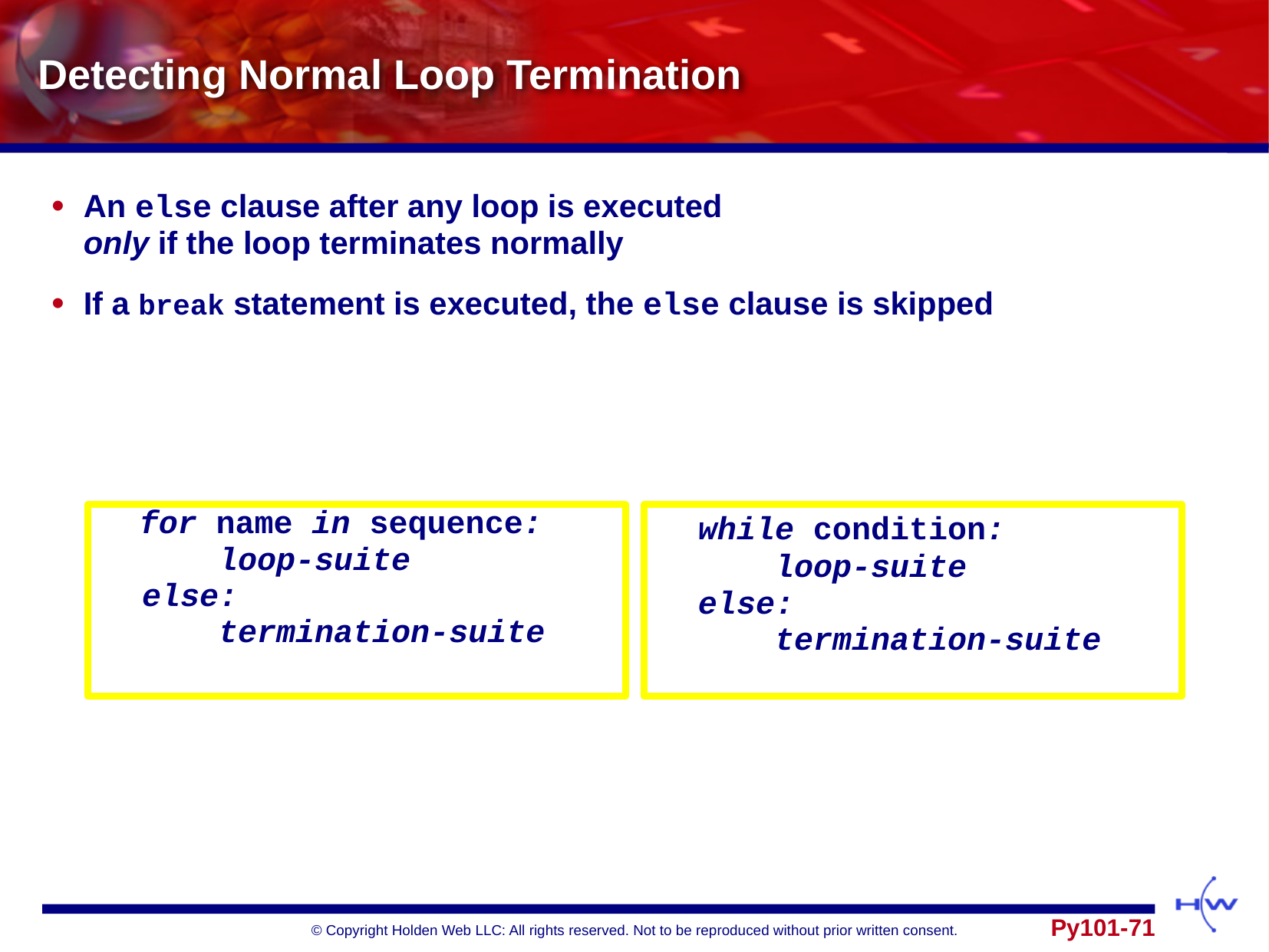

# Detecting Normal Loop Termination
An else clause after any loop is executed
only if the loop terminates normally
If a break statement is executed, the else clause is skipped
  for name in sequence:
    loop-suite
else:
    termination-suite
	while condition:
    loop-suite
else:
    termination-suite